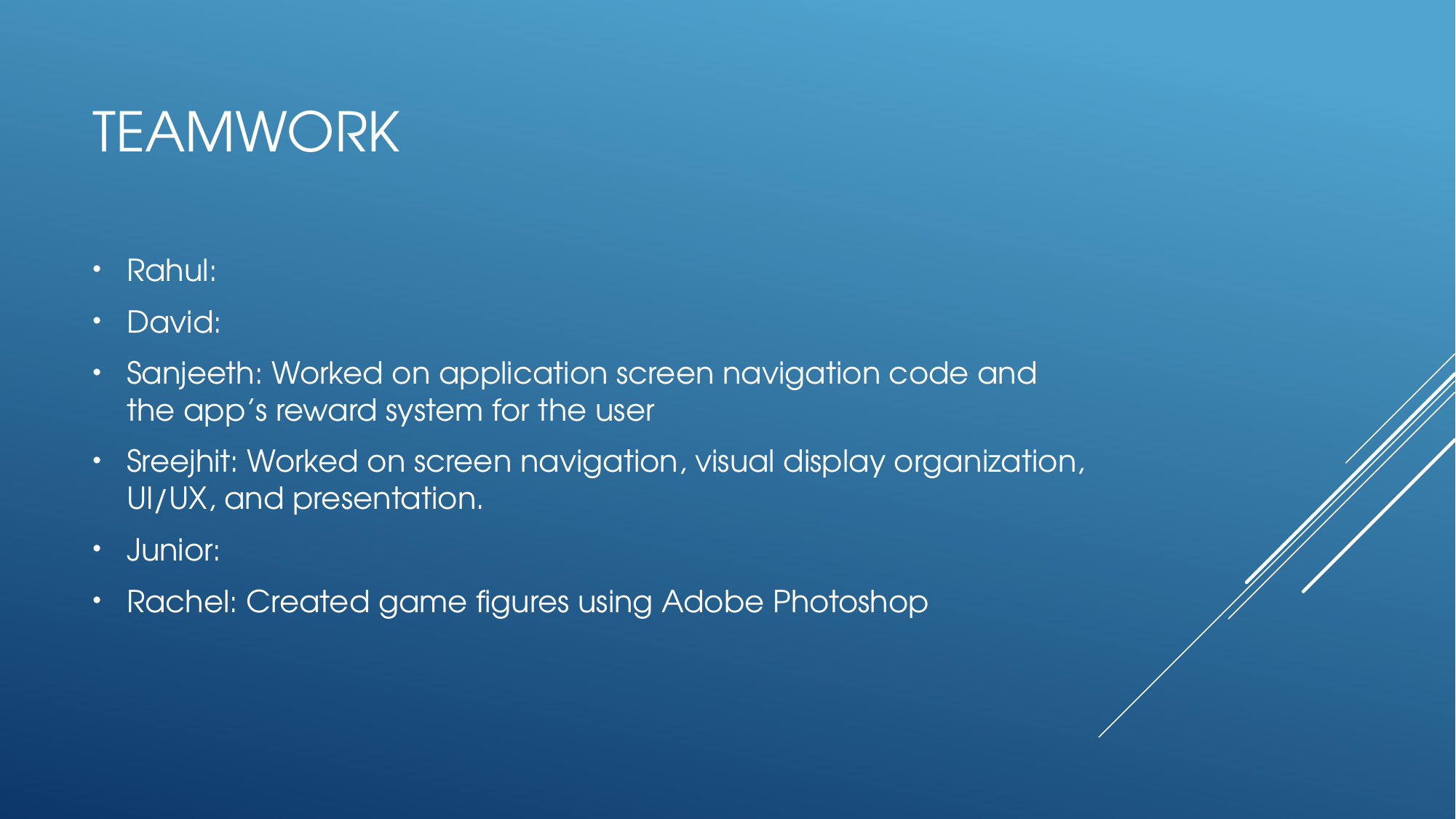

# Teamwork

Rahul:
David:
Sanjeeth: Worked on application screen navigation code and the app’s reward system for the user
Sreejhit: Worked on screen navigation, visual display organization, UI/UX, and presentation.
Junior:
Rachel: Created game figures using Adobe Photoshop